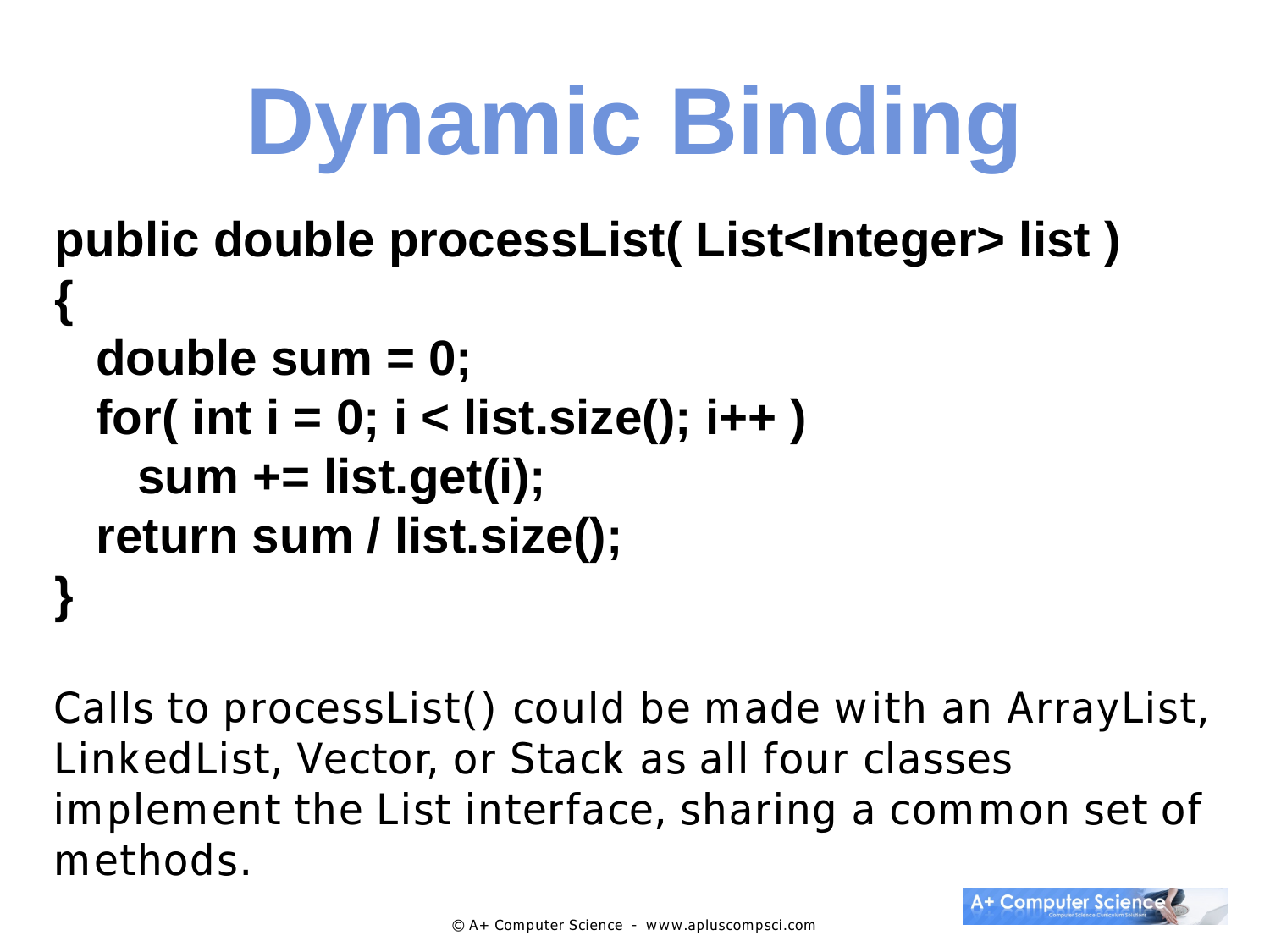

Dynamic Binding
public double processList( List<Integer> list )
{
   double sum = 0;
   for( int i = 0; i < list.size(); i++ )
      sum += list.get(i);
   return sum / list.size();
}

Calls to processList() could be made with an ArrayList, LinkedList, Vector, or Stack as all four classes implement the List interface, sharing a common set of methods.

© A+ Computer Science  -  www.apluscompsci.com